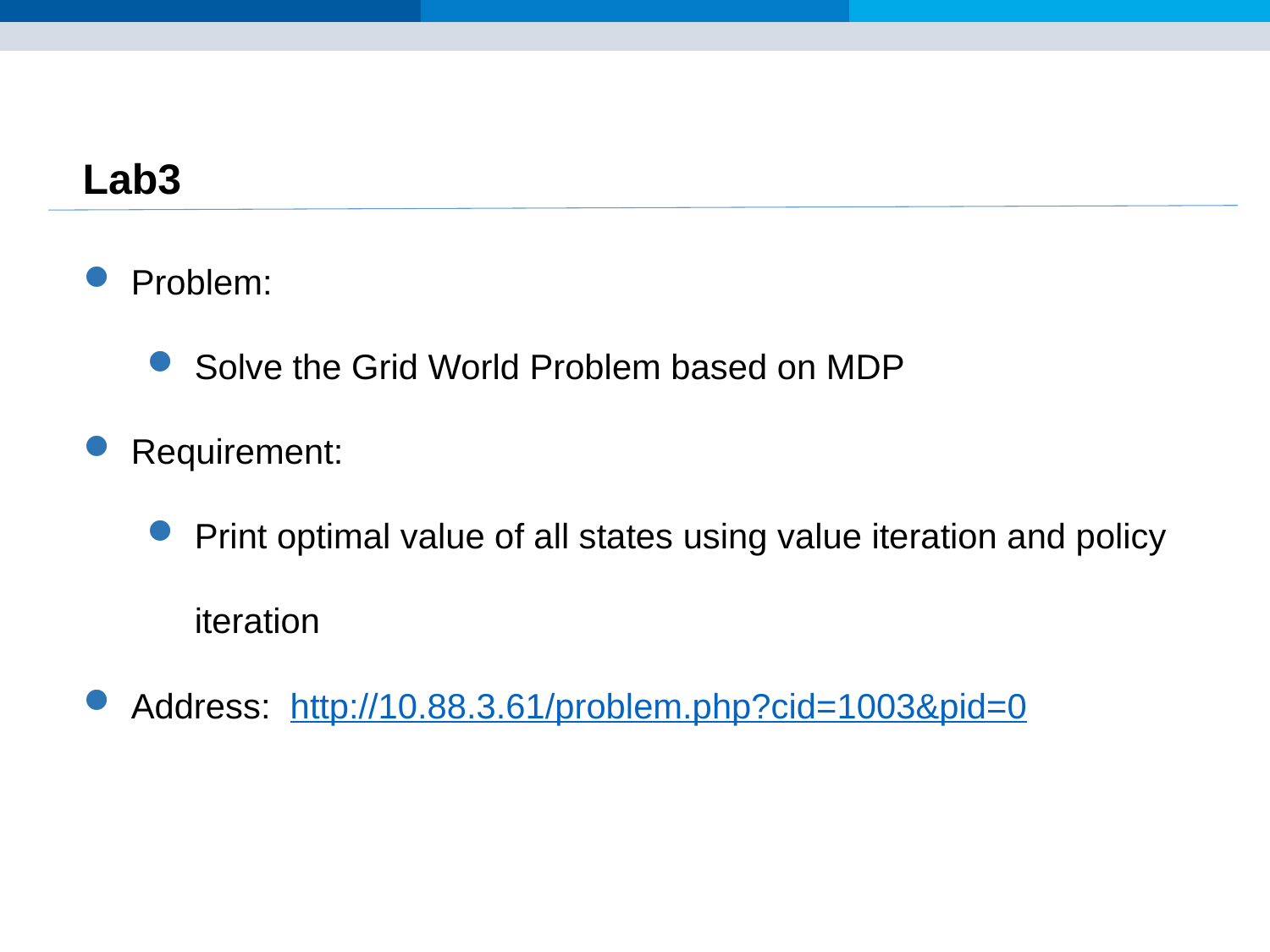

Lab3
Problem:
Solve the Grid World Problem based on MDP
Requirement:
Print optimal value of all states using value iteration and policy iteration
Address:  http://10.88.3.61/problem.php?cid=1003&pid=0